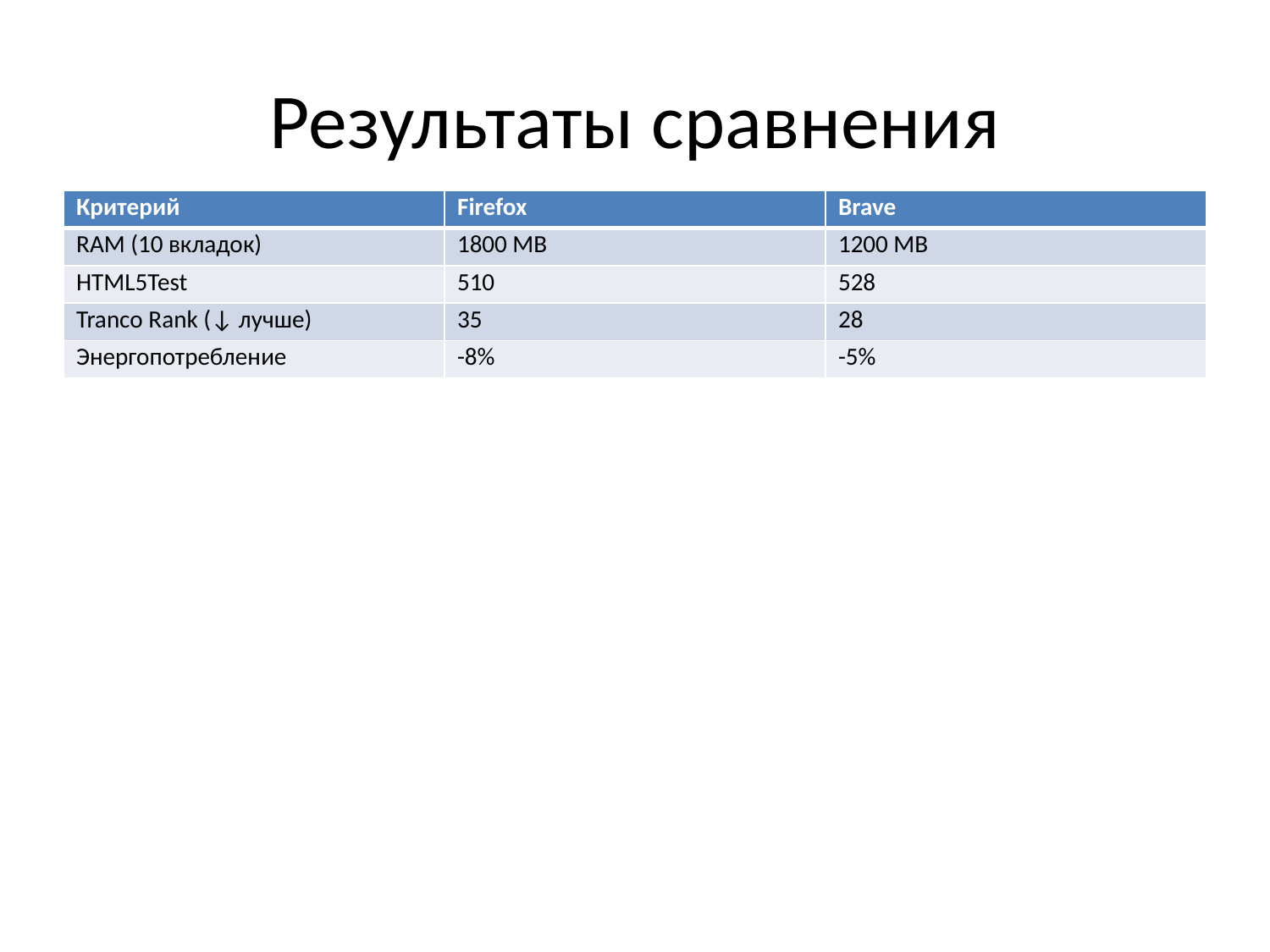

# Результаты сравнения
| Критерий | Firefox | Brave |
| --- | --- | --- |
| RAM (10 вкладок) | 1800 MB | 1200 MB |
| HTML5Test | 510 | 528 |
| Tranco Rank (↓ лучше) | 35 | 28 |
| Энергопотребление | -8% | -5% |